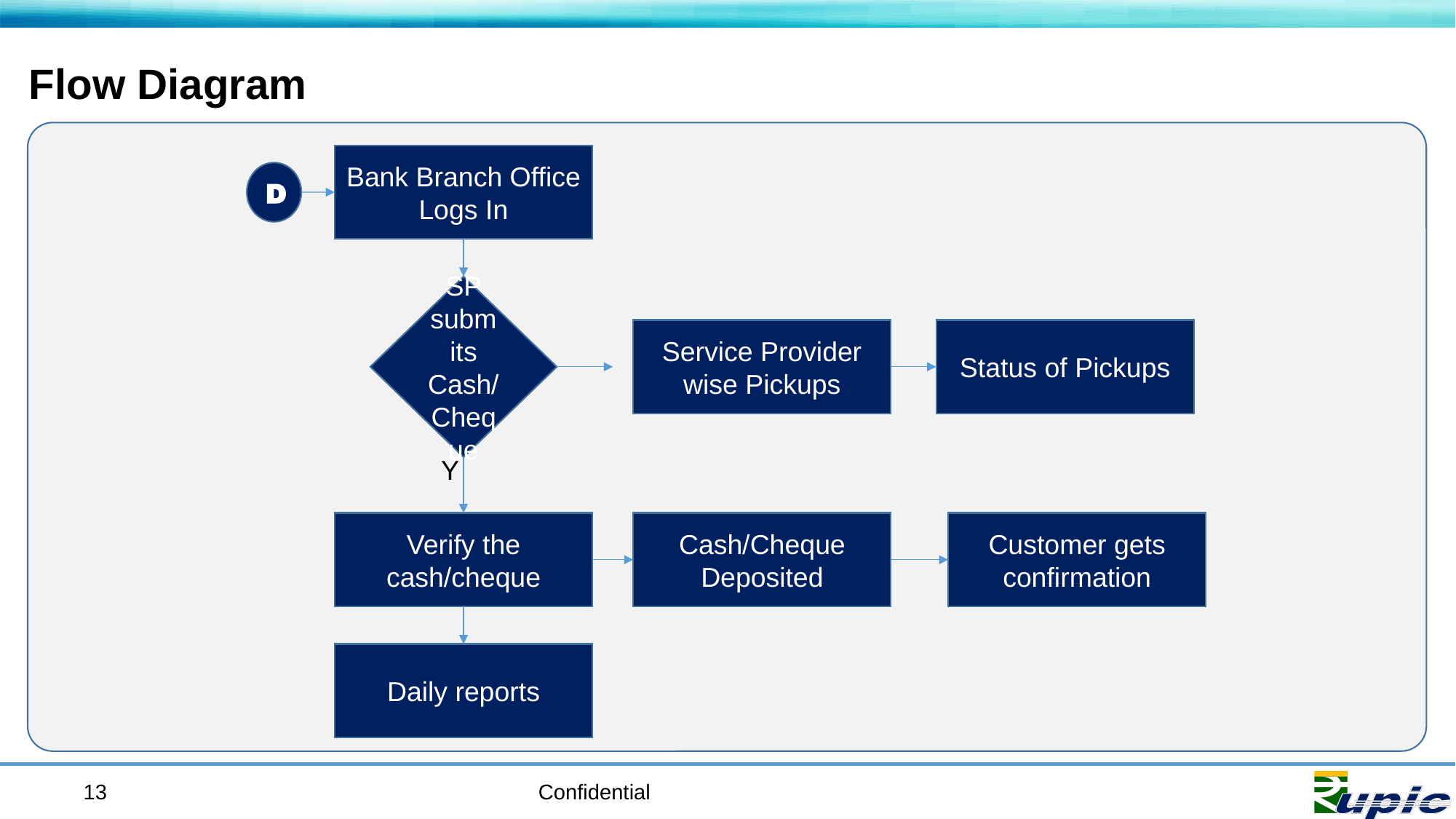

# Flow Diagram

Bank Branch Office Logs In
D
SP submits Cash/
Cheque
Status of Pickups
Service Provider wise Pickups
Y
Cash/Cheque Deposited
Customer gets confirmation
Verify the cash/cheque
Daily reports